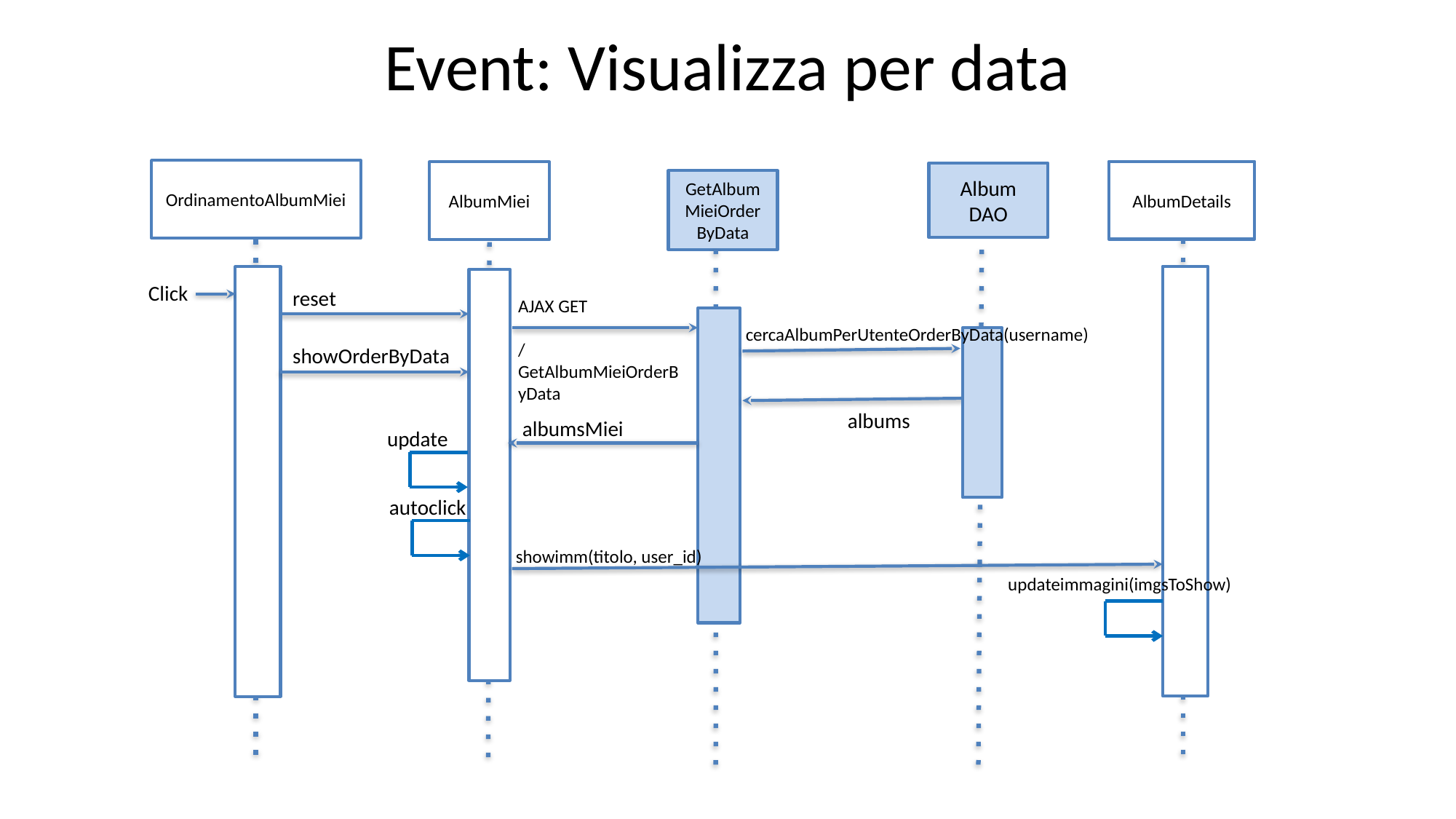

Event: Visualizza per data
OrdinamentoAlbumMiei
AlbumDetails
AlbumMiei
Album
DAO
GetAlbumMieiOrderByData

Click
reset
AJAX GET

/GetAlbumMieiOrderByData

cercaAlbumPerUtenteOrderByData(username)

showOrderByData
albums
albumsMiei
update
autoclick
showimm(titolo, user_id)
updateimmagini(imgsToShow)